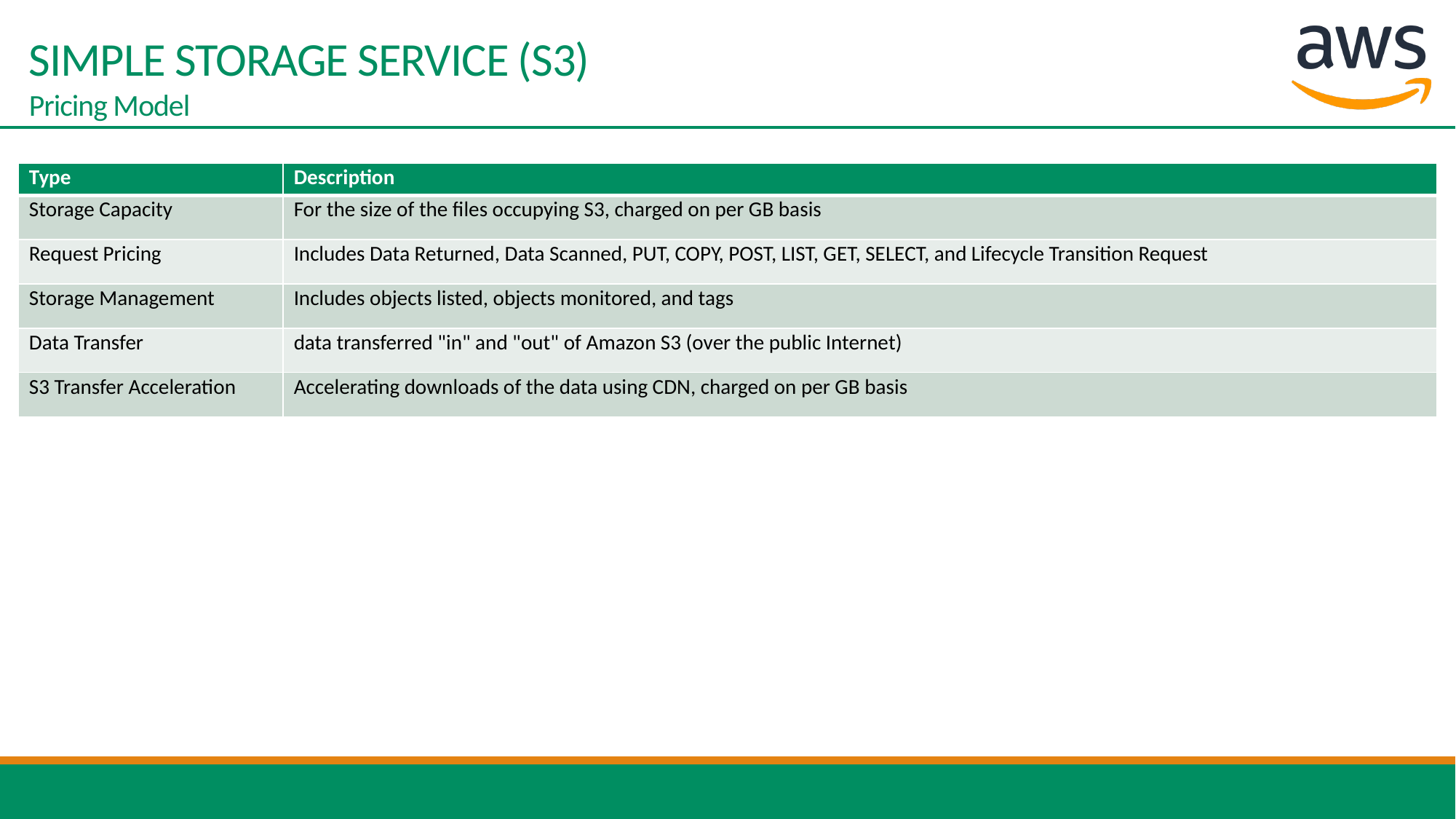

# SIMPLE STORAGE SERVICE (S3) Pricing Model
| Type | Description |
| --- | --- |
| Storage Capacity | For the size of the files occupying S3, charged on per GB basis |
| Request Pricing | Includes Data Returned, Data Scanned, PUT, COPY, POST, LIST, GET, SELECT, and Lifecycle Transition Request |
| Storage Management | Includes objects listed, objects monitored, and tags |
| Data Transfer | data transferred "in" and "out" of Amazon S3 (over the public Internet) |
| S3 Transfer Acceleration | Accelerating downloads of the data using CDN, charged on per GB basis |